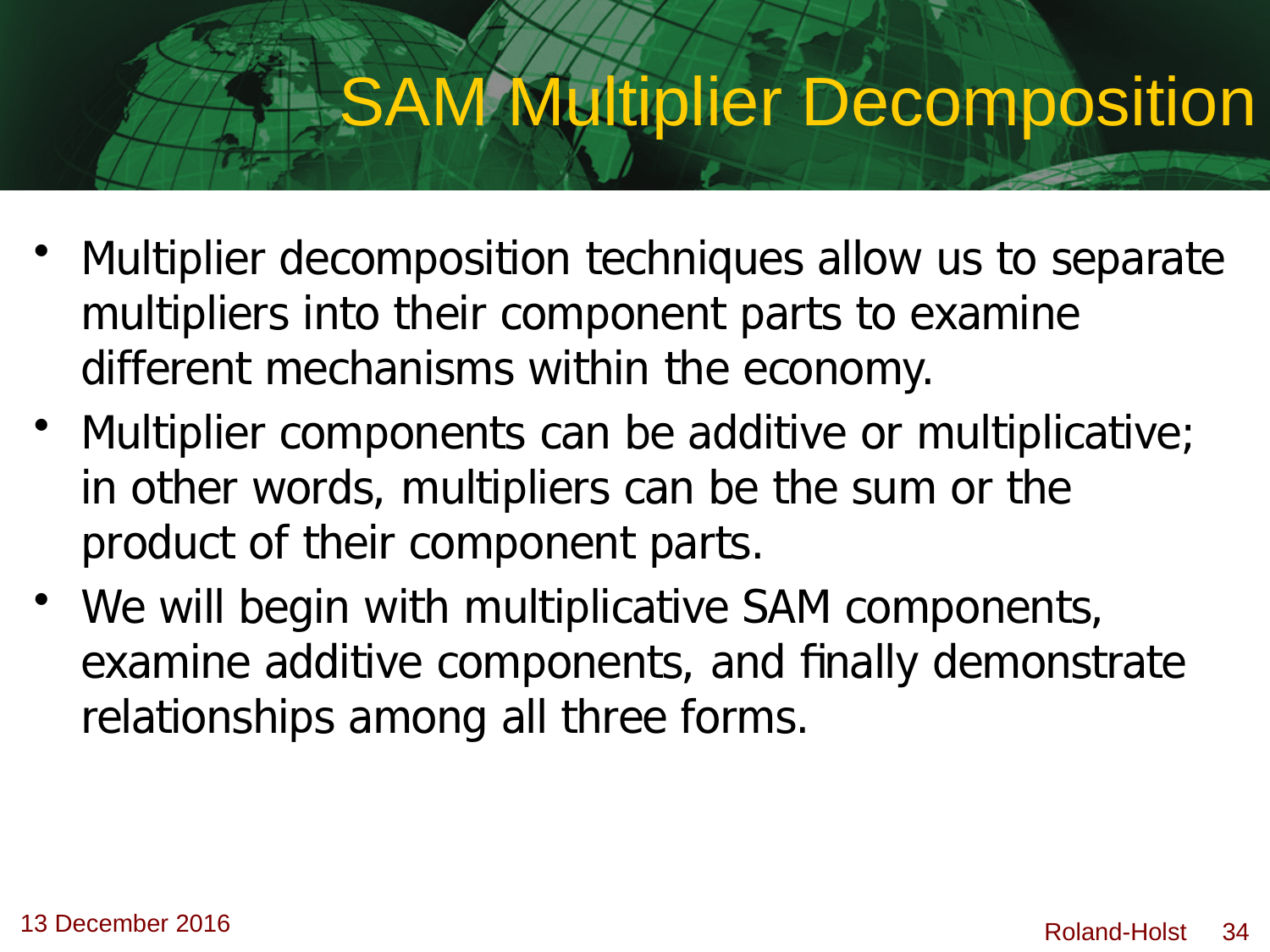

# SAM Multiplier Decomposition
Multiplier decomposition techniques allow us to separate multipliers into their component parts to examine different mechanisms within the economy.
Multiplier components can be additive or multiplicative; in other words, multipliers can be the sum or the product of their component parts.
We will begin with multiplicative SAM components, examine additive components, and finally demonstrate relationships among all three forms.